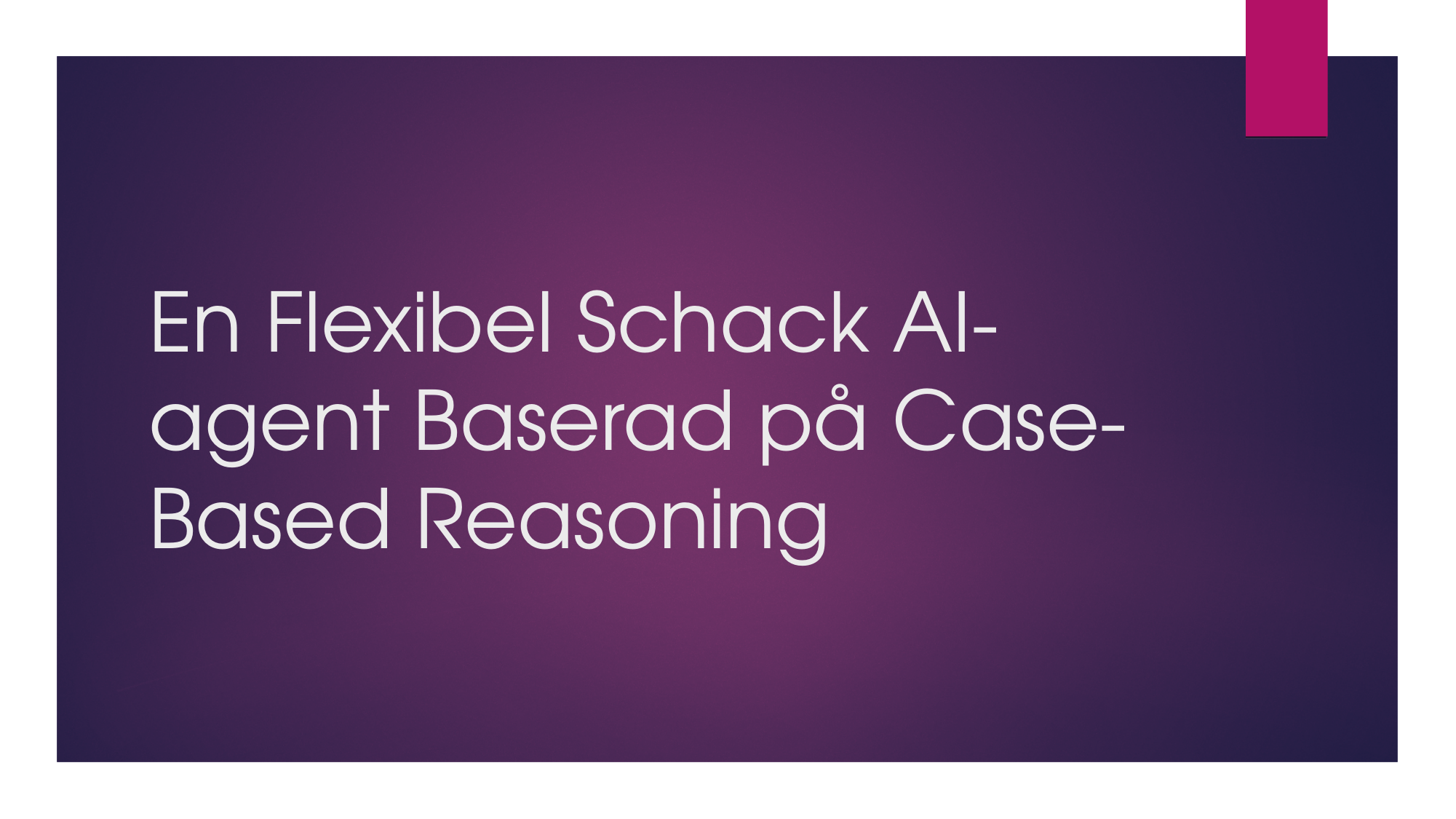

# En Flexibel Schack AI-agent Baserad på Case-Based Reasoning